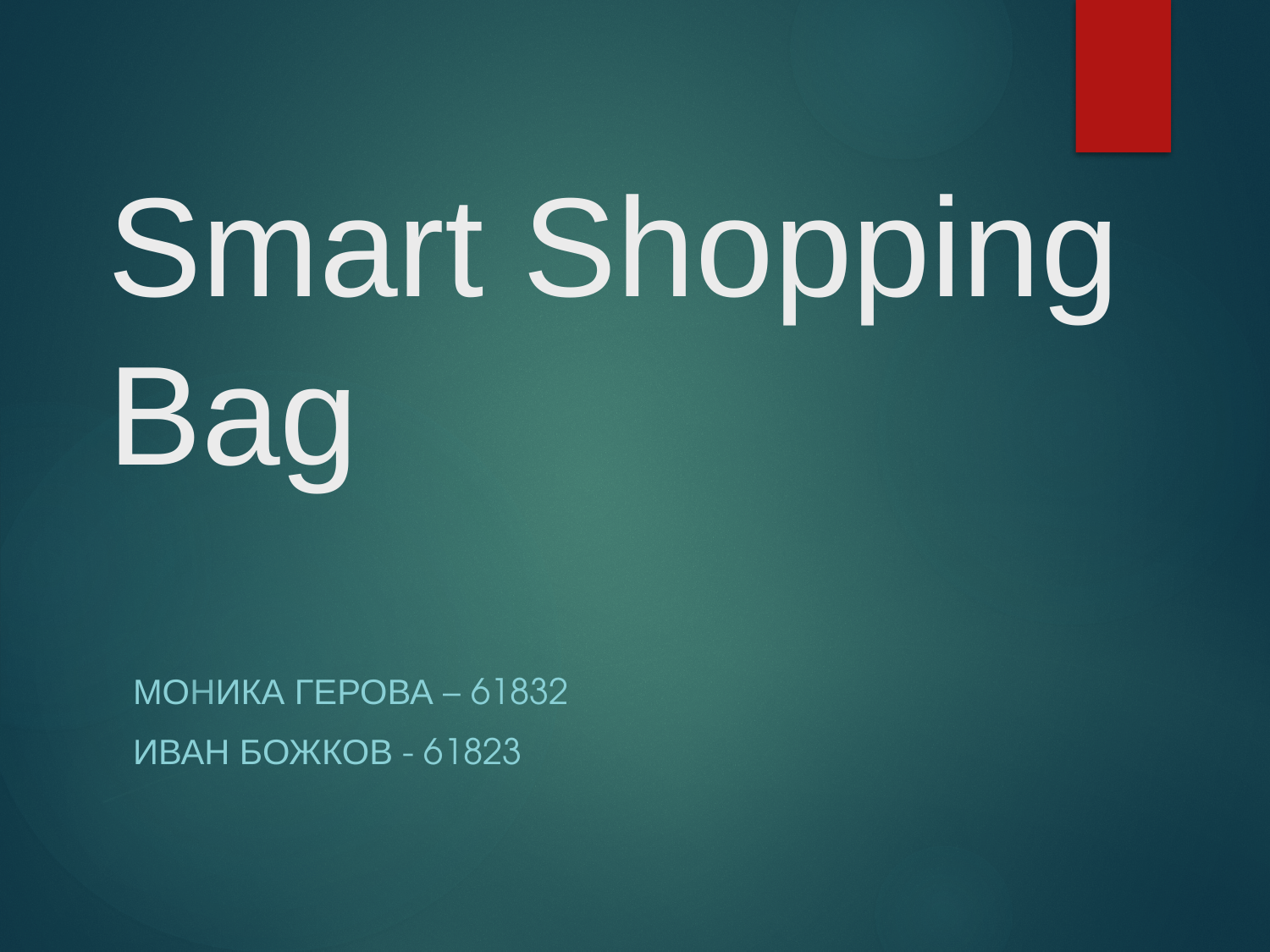

# Smart Shopping Bag
Моника Герова – 61832
Иван Божков - 61823